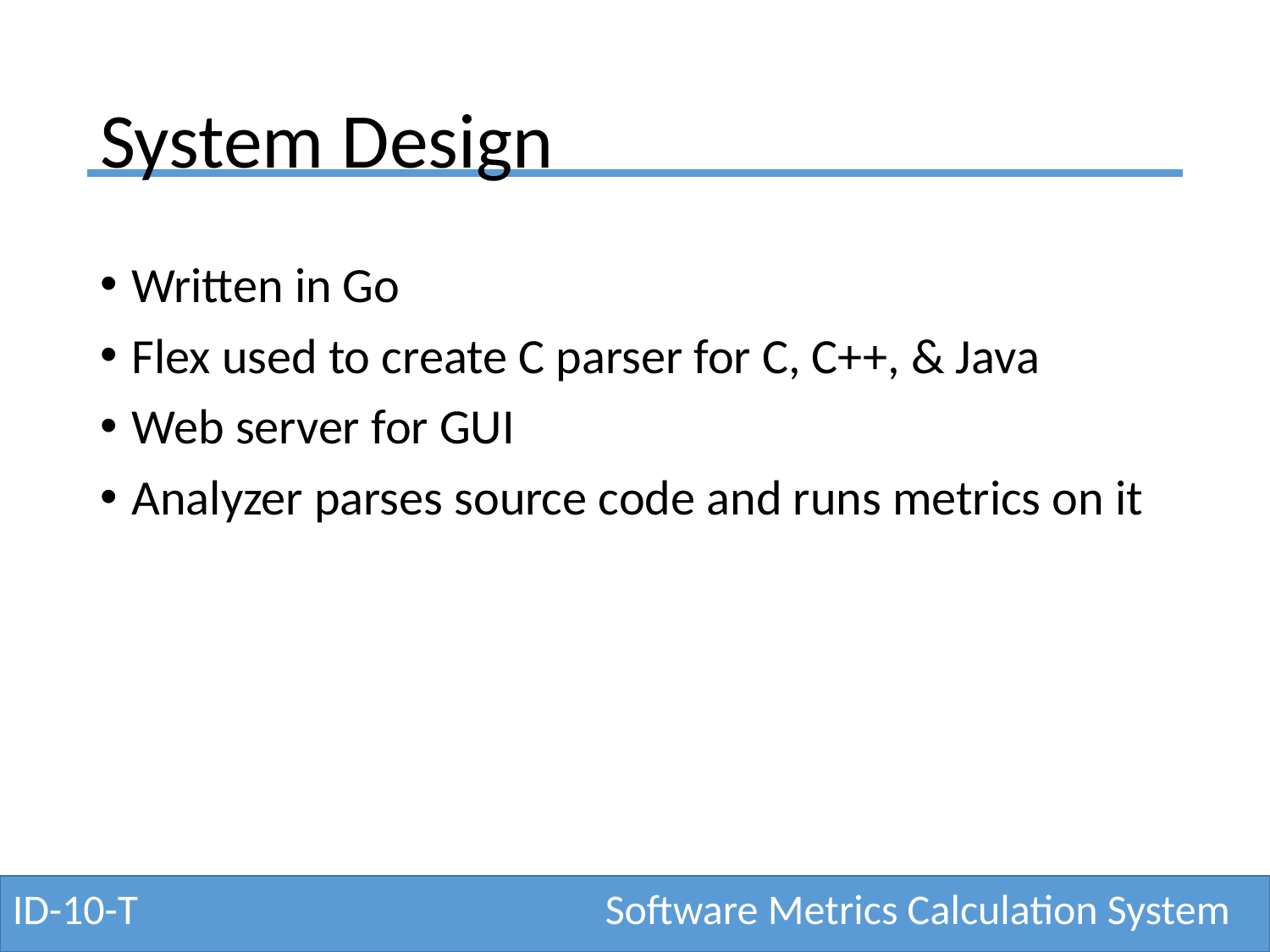

# System Design
Written in Go
Flex used to create C parser for C, C++, & Java
Web server for GUI
Analyzer parses source code and runs metrics on it

ID-10-T
Software Metrics Calculation System